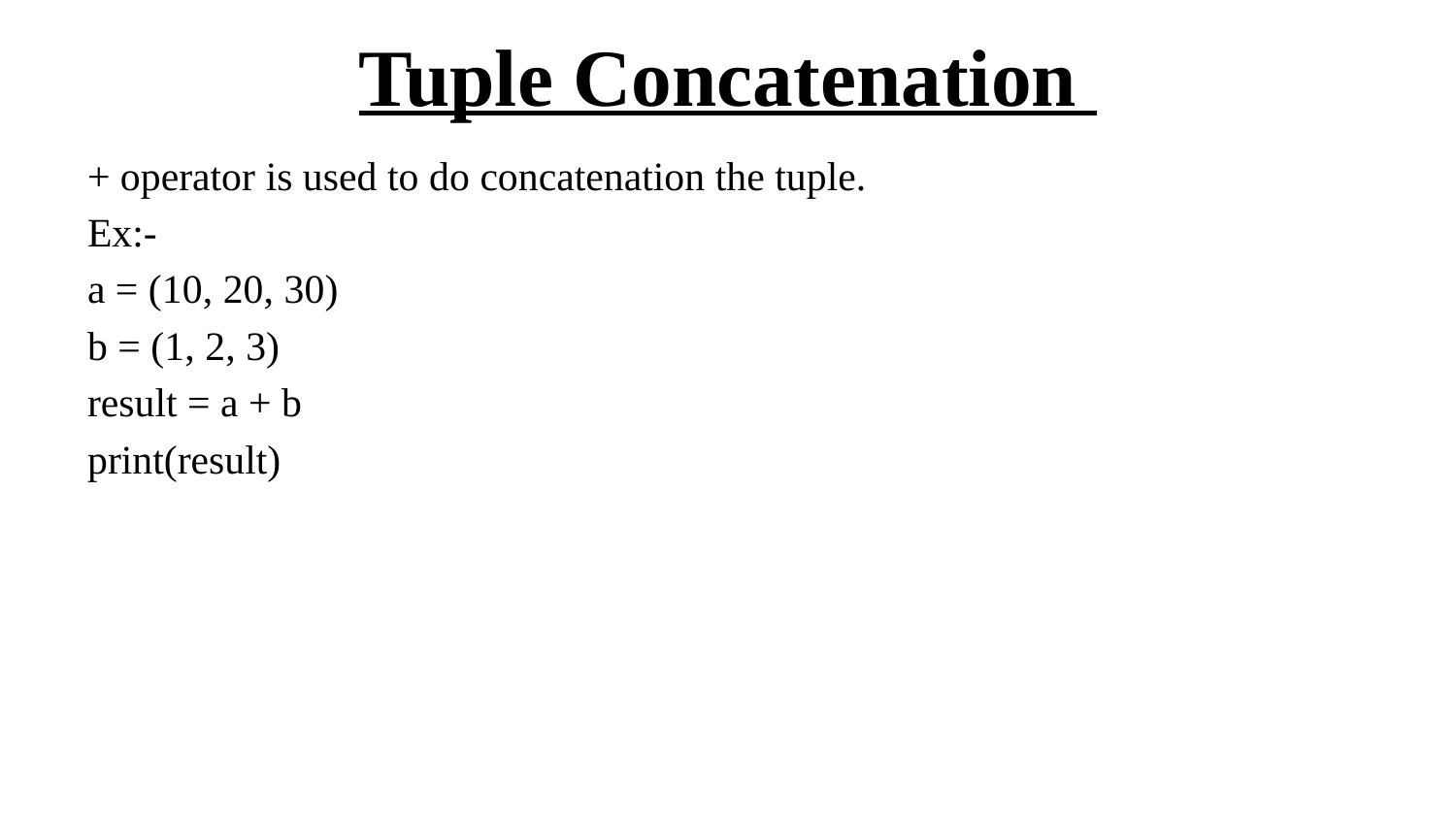

# Tuple Concatenation
+ operator is used to do concatenation the tuple.
Ex:-
a = (10, 20, 30)
b = (1, 2, 3)
result = a + b
print(result)